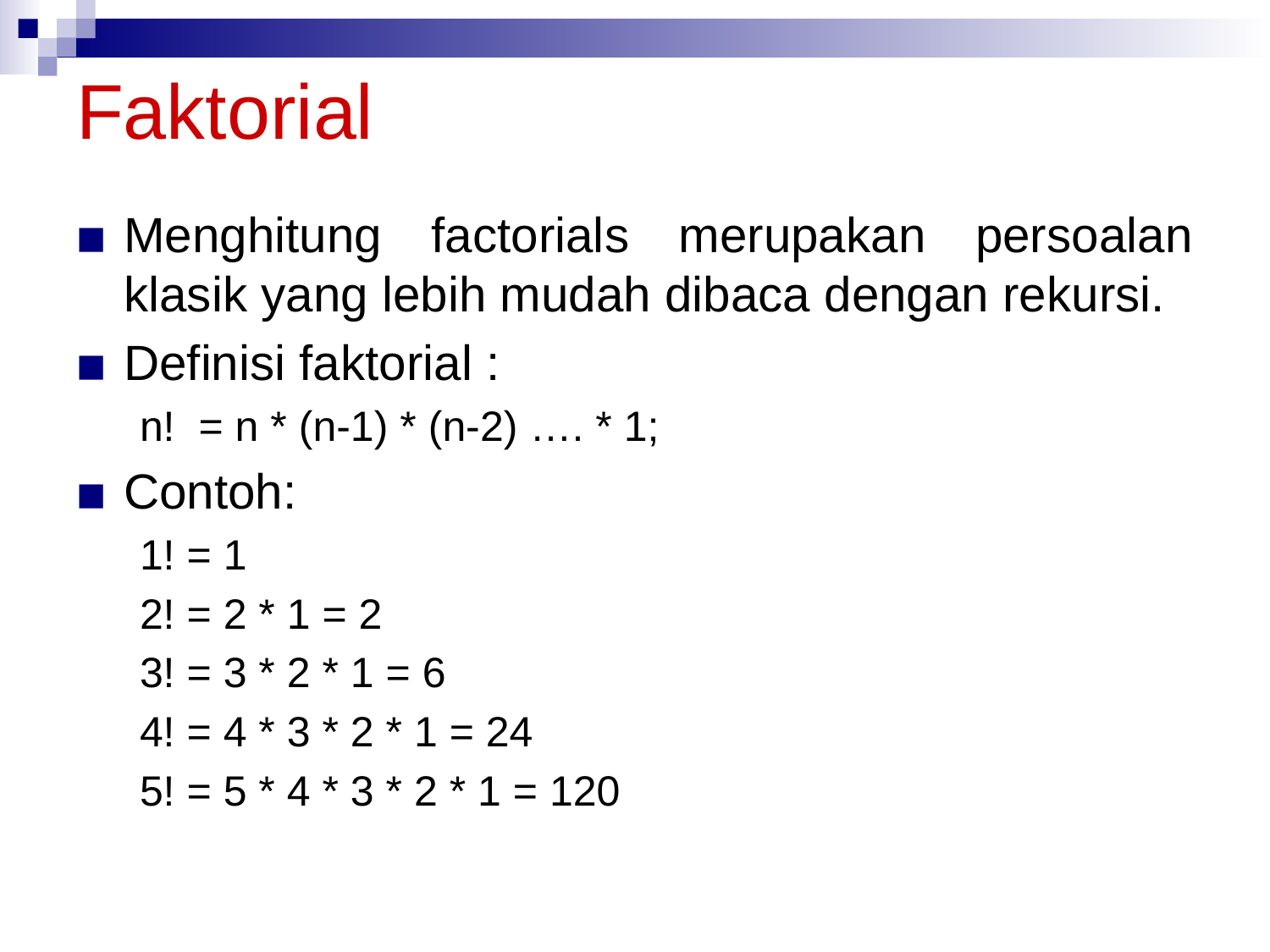

# Faktorial
Menghitung factorials merupakan persoalan klasik yang lebih mudah dibaca dengan rekursi.
Definisi faktorial :
n!  = n * (n-1) * (n-2) …. * 1;
Contoh:
1! = 1
2! = 2 * 1 = 2
3! = 3 * 2 * 1 = 6
4! = 4 * 3 * 2 * 1 = 24
5! = 5 * 4 * 3 * 2 * 1 = 120